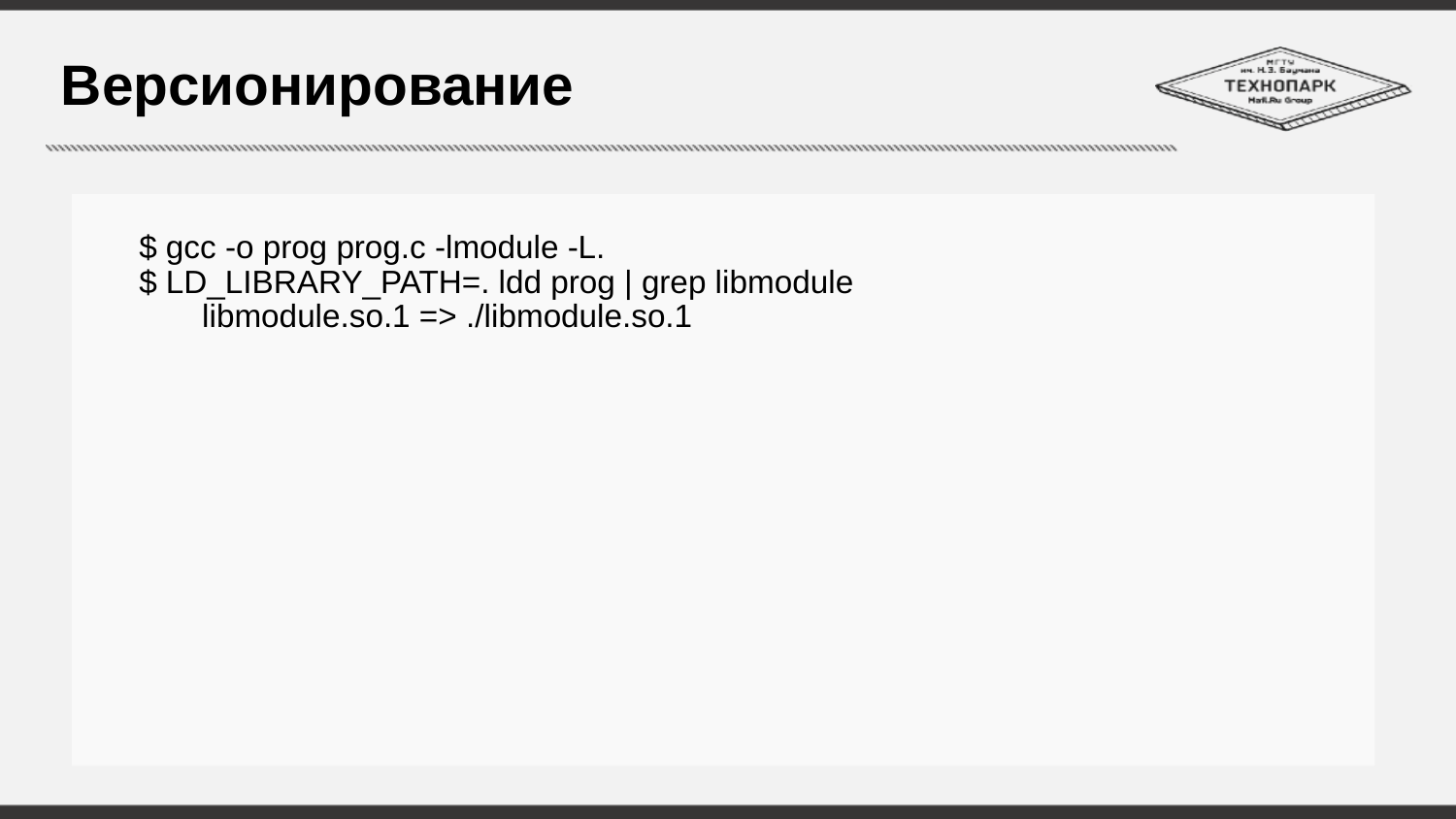

# Версионирование
$ gcc -o prog prog.c -lmodule -L.
$ LD_LIBRARY_PATH=. ldd prog | grep libmodule
       libmodule.so.1 => ./libmodule.so.1